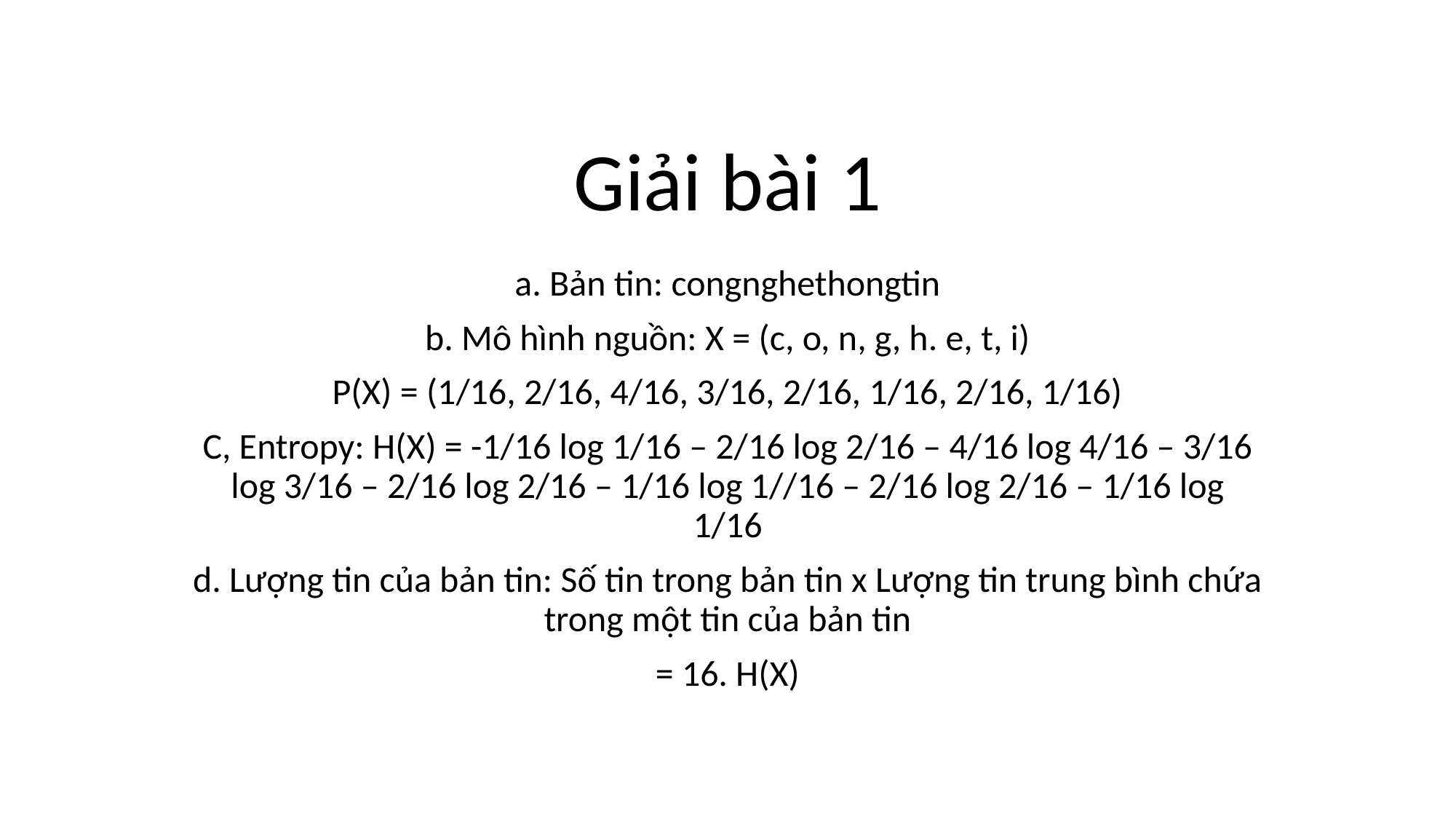

Giải bài 1
a. Bản tin: congnghethongtin
b. Mô hình nguồn: X = (c, o, n, g, h. e, t, i)
P(X) = (1/16, 2/16, 4/16, 3/16, 2/16, 1/16, 2/16, 1/16)
C, Entropy: H(X) = -1/16 log 1/16 – 2/16 log 2/16 – 4/16 log 4/16 – 3/16 log 3/16 – 2/16 log 2/16 – 1/16 log 1//16 – 2/16 log 2/16 – 1/16 log 1/16
d. Lượng tin của bản tin: Số tin trong bản tin x Lượng tin trung bình chứa trong một tin của bản tin
= 16. H(X)